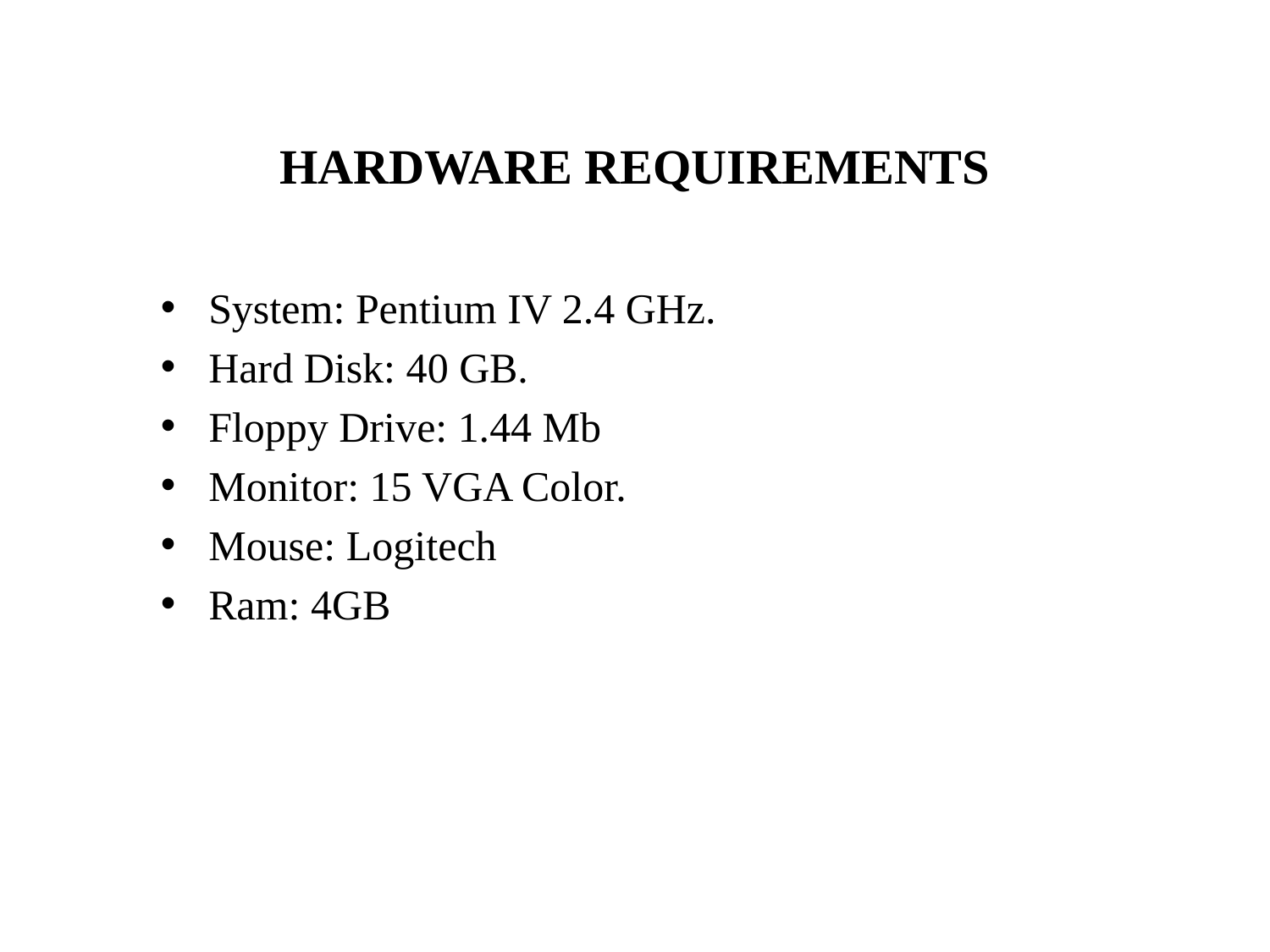

# HARDWARE REQUIREMENTS
System: Pentium IV 2.4 GHz.
Hard Disk: 40 GB.
Floppy Drive: 1.44 Mb
Monitor: 15 VGA Color.
Mouse: Logitech
Ram: 4GB